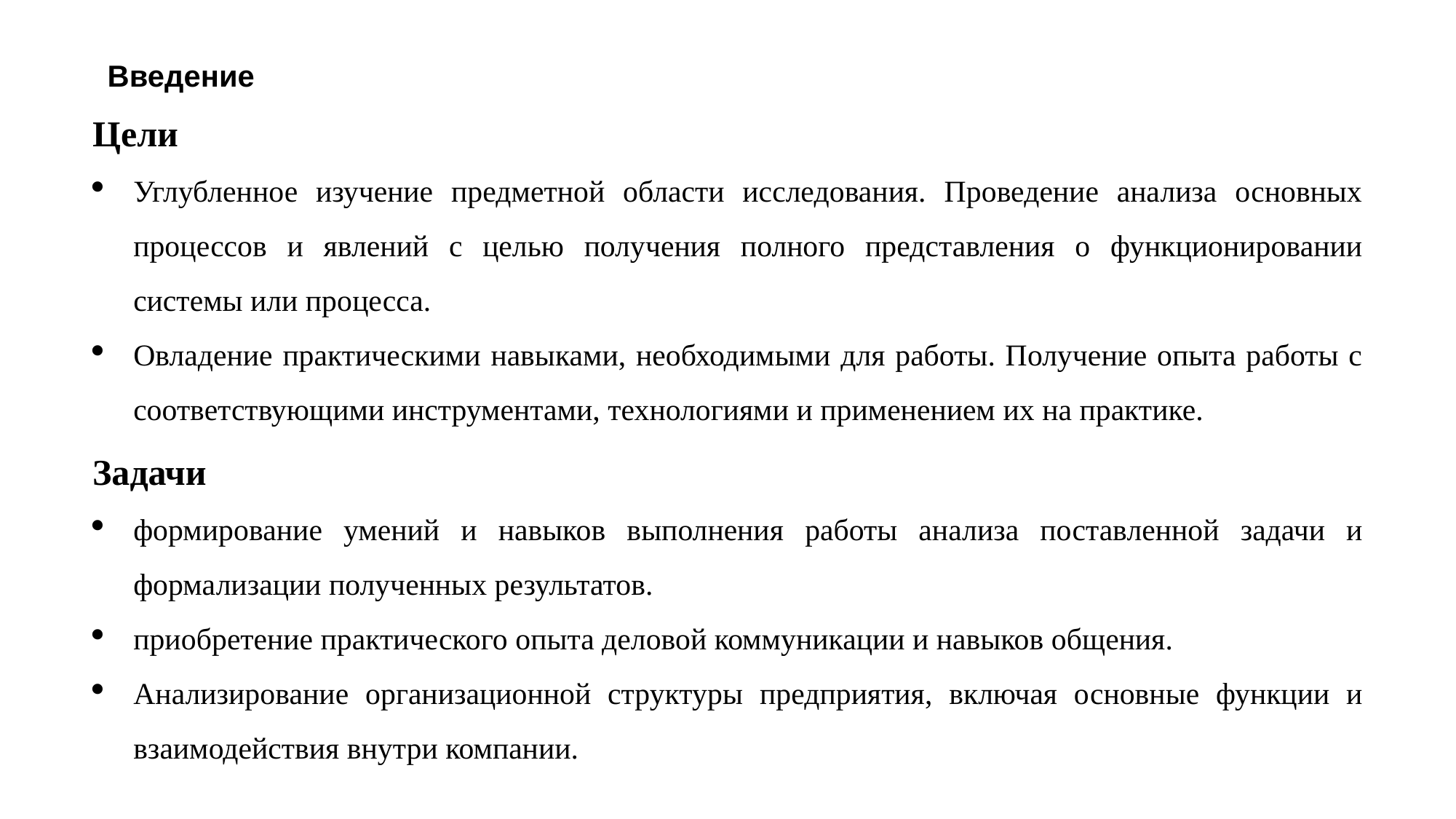

Введение
Цели
Углубленное изучение предметной области исследования. Проведение анализа основных процессов и явлений с целью получения полного представления о функционировании системы или процесса.
Овладение практическими навыками, необходимыми для работы. Получение опыта работы с соответствующими инструментами, технологиями и применением их на практике.
Задачи
формирование умений и навыков выполнения работы анализа поставленной задачи и формализации полученных результатов.
приобретение практического опыта деловой коммуникации и навыков общения.
Анализирование организационной структуры предприятия, включая основные функции и взаимодействия внутри компании.